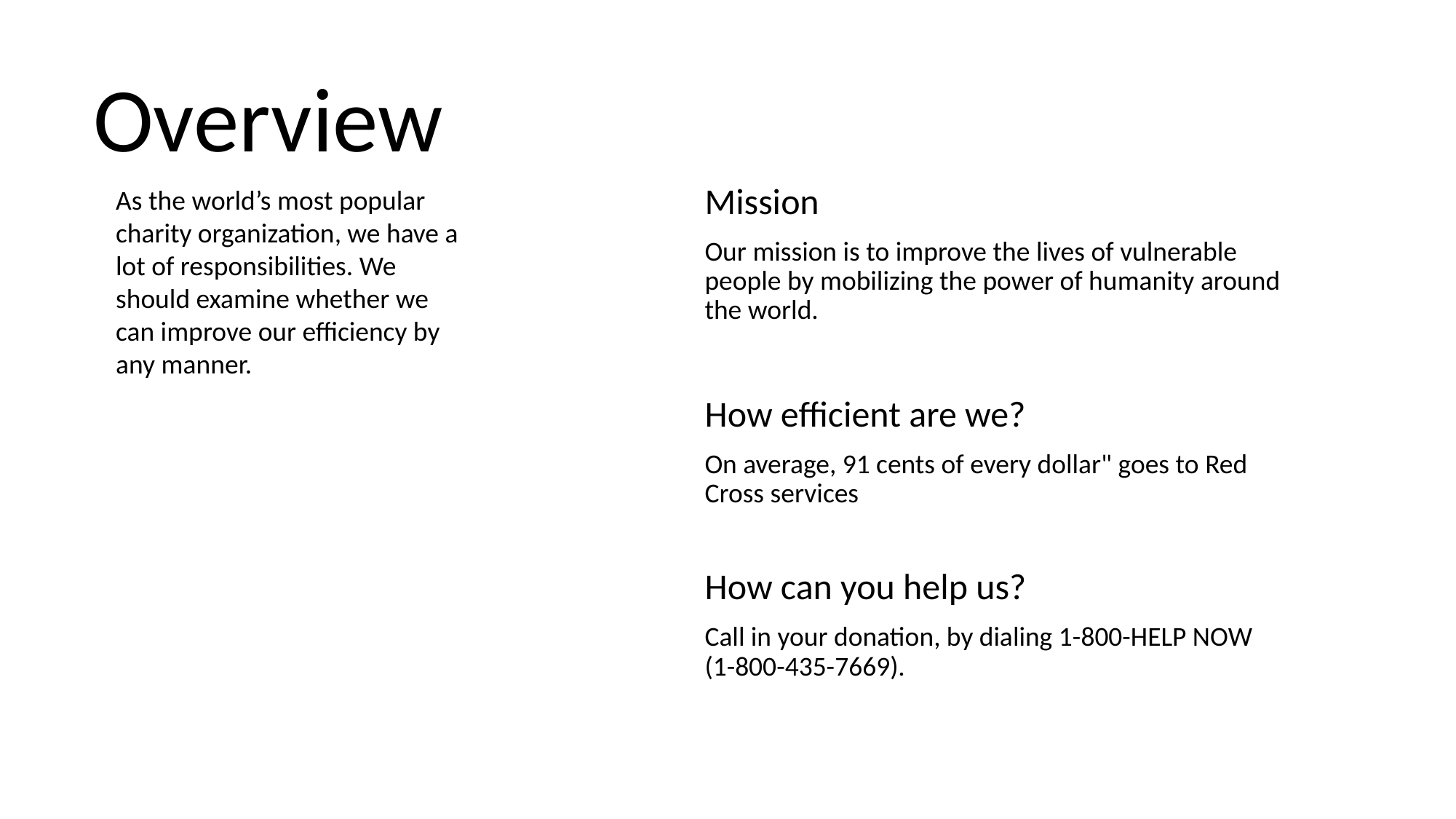

# Overview
As the world’s most popular charity organization, we have a lot of responsibilities. We should examine whether we can improve our efficiency by any manner.
Mission
Our mission is to improve the lives of vulnerable people by mobilizing the power of humanity around the world.

How efficient are we?
On average, 91 cents of every dollar" goes to Red Cross services

How can you help us?
Call in your donation, by dialing 1-800-HELP NOW (1-800-435-7669).